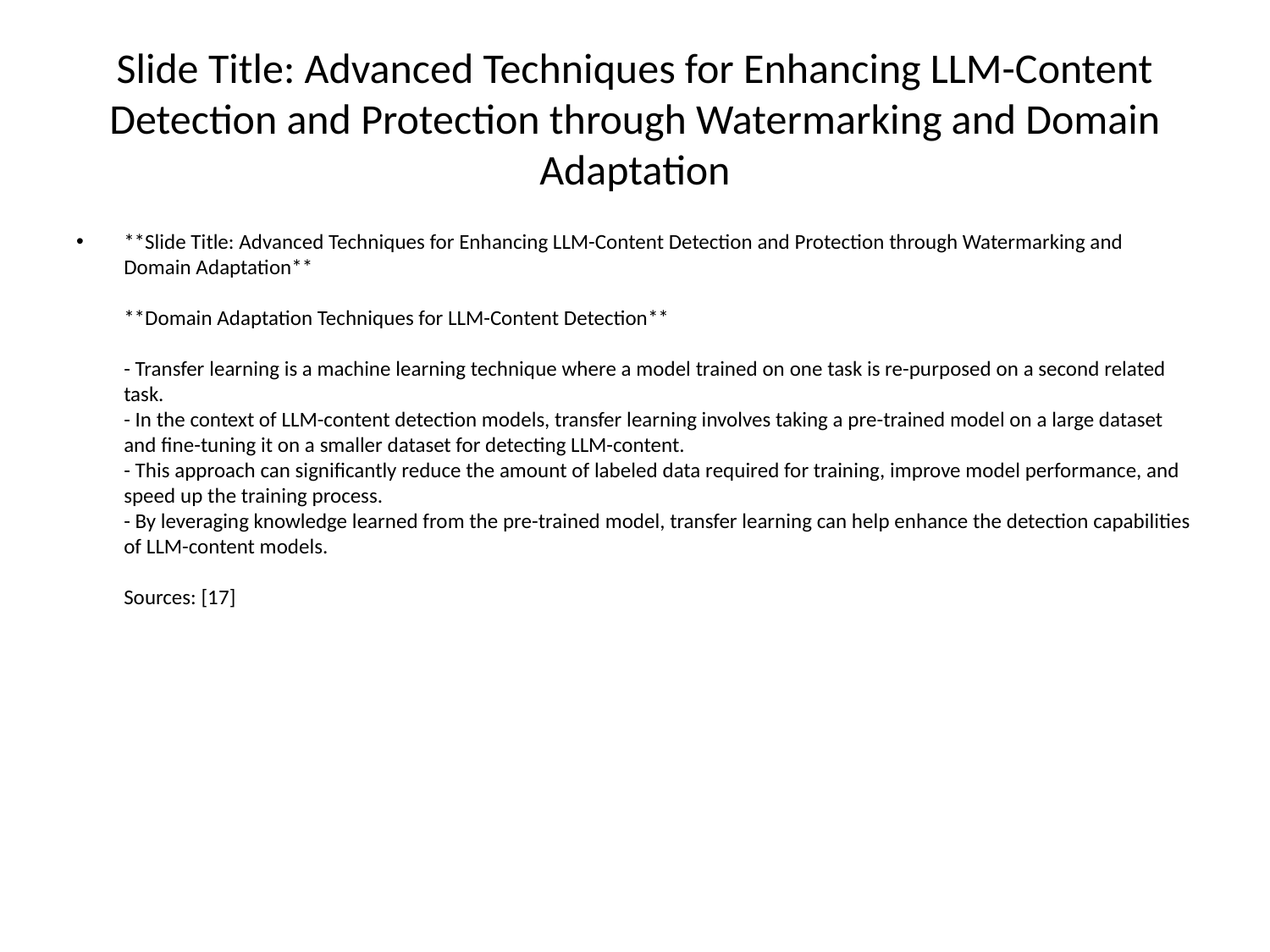

# Slide Title: Advanced Techniques for Enhancing LLM-Content Detection and Protection through Watermarking and Domain Adaptation
**Slide Title: Advanced Techniques for Enhancing LLM-Content Detection and Protection through Watermarking and Domain Adaptation**
**Domain Adaptation Techniques for LLM-Content Detection**
- Transfer learning is a machine learning technique where a model trained on one task is re-purposed on a second related task.
- In the context of LLM-content detection models, transfer learning involves taking a pre-trained model on a large dataset and fine-tuning it on a smaller dataset for detecting LLM-content.
- This approach can significantly reduce the amount of labeled data required for training, improve model performance, and speed up the training process.
- By leveraging knowledge learned from the pre-trained model, transfer learning can help enhance the detection capabilities of LLM-content models.
Sources: [17]